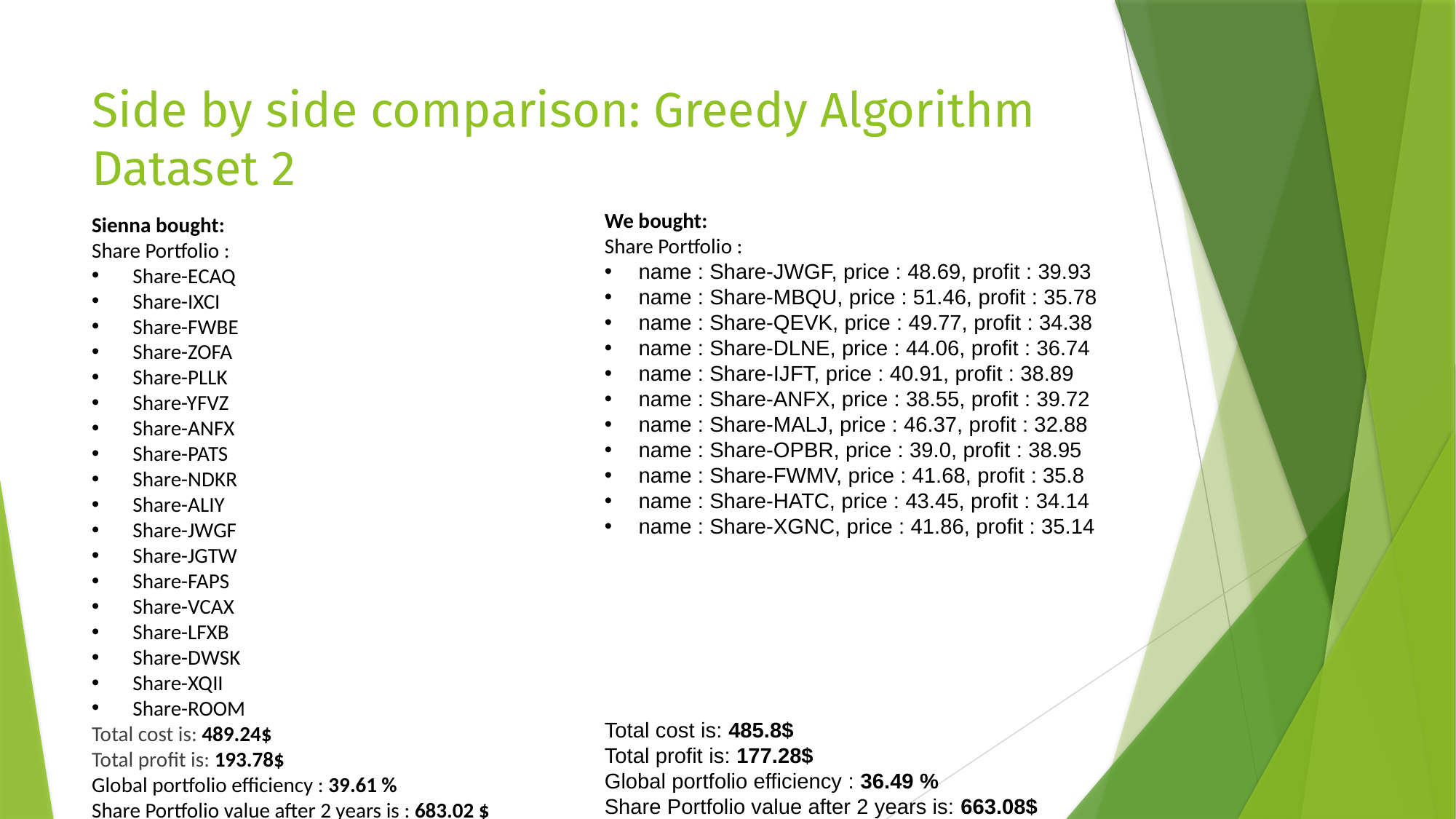

# Side by side comparison: Greedy Algorithm Dataset 2
Sienna bought:
Share Portfolio :
Share-ECAQ
Share-IXCI
Share-FWBE
Share-ZOFA
Share-PLLK
Share-YFVZ
Share-ANFX
Share-PATS
Share-NDKR
Share-ALIY
Share-JWGF
Share-JGTW
Share-FAPS
Share-VCAX
Share-LFXB
Share-DWSK
Share-XQII
Share-ROOM
Total cost is: 489.24$
Total profit is: 193.78$
Global portfolio efficiency : 39.61 %
Share Portfolio value after 2 years is : 683.02 $

We bought:
Share Portfolio :
name : Share-JWGF, price : 48.69, profit : 39.93
name : Share-MBQU, price : 51.46, profit : 35.78
name : Share-QEVK, price : 49.77, profit : 34.38
name : Share-DLNE, price : 44.06, profit : 36.74
name : Share-IJFT, price : 40.91, profit : 38.89
name : Share-ANFX, price : 38.55, profit : 39.72
name : Share-MALJ, price : 46.37, profit : 32.88
name : Share-OPBR, price : 39.0, profit : 38.95
name : Share-FWMV, price : 41.68, profit : 35.8
name : Share-HATC, price : 43.45, profit : 34.14
name : Share-XGNC, price : 41.86, profit : 35.14

Total cost is: 485.8$
Total profit is: 177.28$
Global portfolio efficiency : 36.49 %
Share Portfolio value after 2 years is: 663.08$